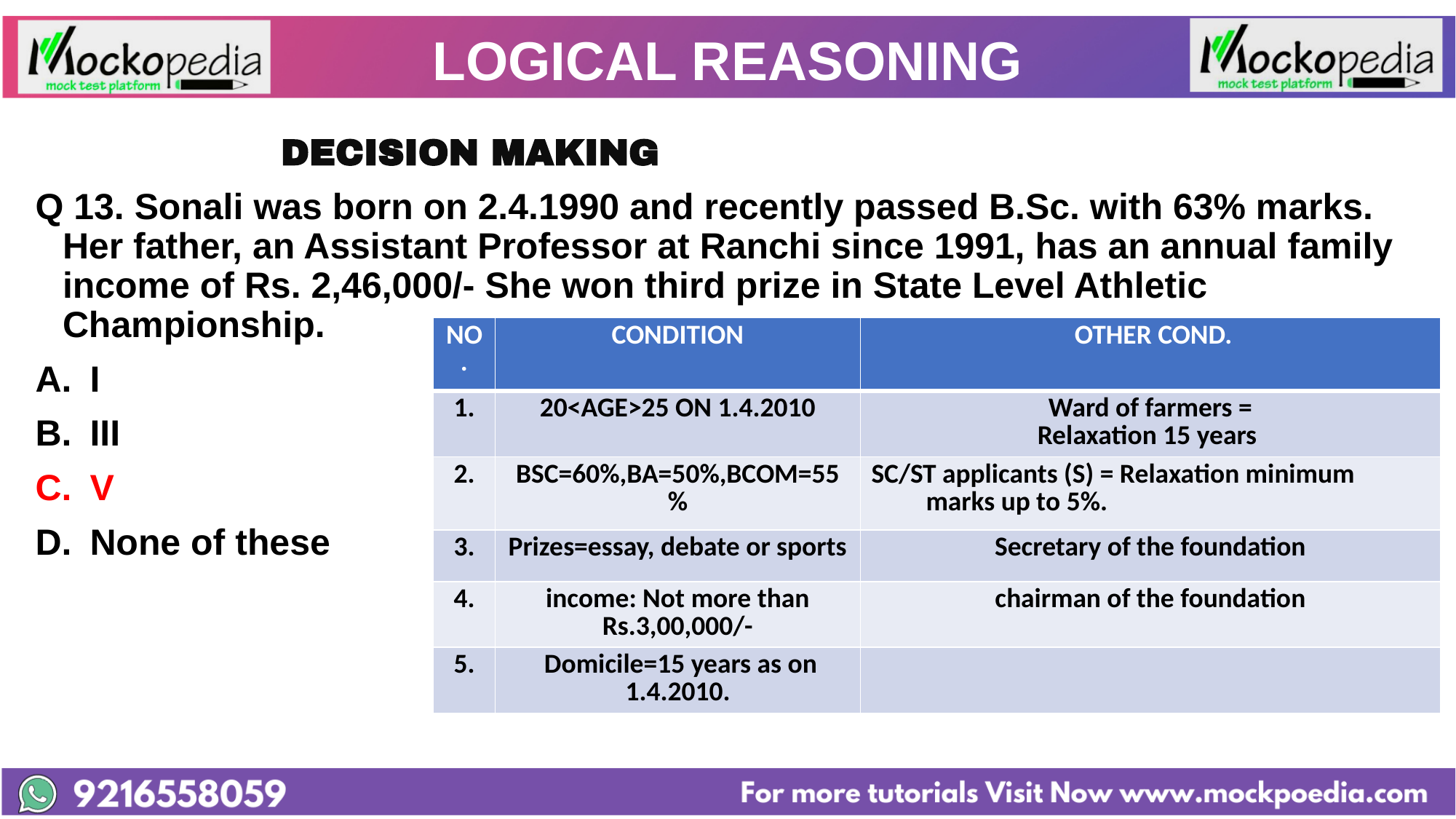

# LOGICAL REASONING
			DECISION MAKING
Q 13. Sonali was born on 2.4.1990 and recently passed B.Sc. with 63% marks. Her father, an Assistant Professor at Ranchi since 1991, has an annual family income of Rs. 2,46,000/- She won third prize in State Level Athletic Championship.
I
III
V
None of these

| NO. | CONDITION | OTHER COND. |
| --- | --- | --- |
| 1. | 20<AGE>25 ON 1.4.2010 | Ward of farmers = Relaxation 15 years |
| 2. | BSC=60%,BA=50%,BCOM=55% | SC/ST applicants (S) = Relaxation minimum marks up to 5%. |
| 3. | Prizes=essay, debate or sports | Secretary of the foundation |
| 4. | income: Not more than Rs.3,00,000/- | chairman of the foundation |
| 5. | Domicile=15 years as on 1.4.2010. |  |